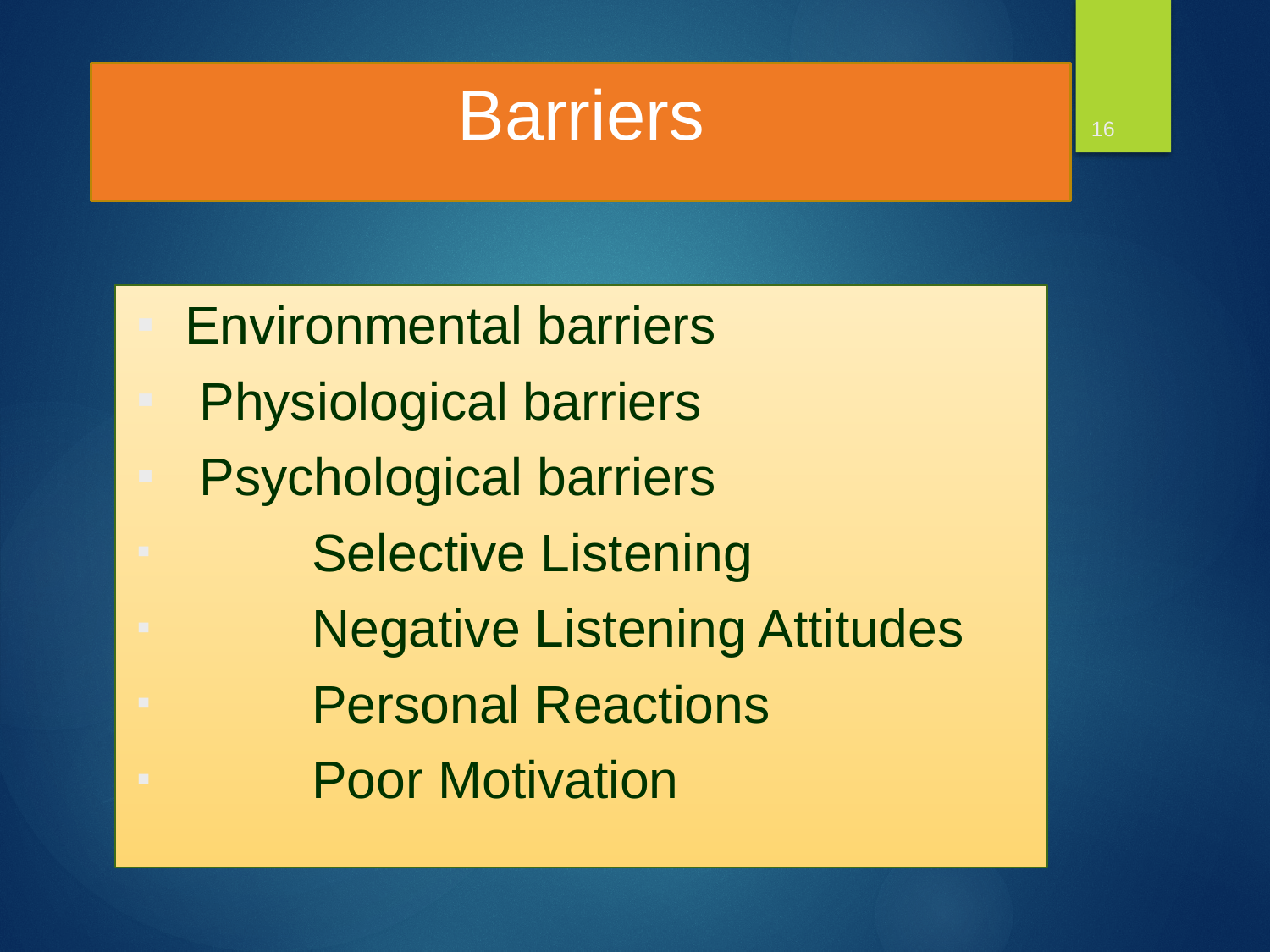

16
# Barriers
Environmental barriers
 Physiological barriers
 Psychological barriers
 	Selective Listening
 	Negative Listening Attitudes
 	Personal Reactions
 	Poor Motivation